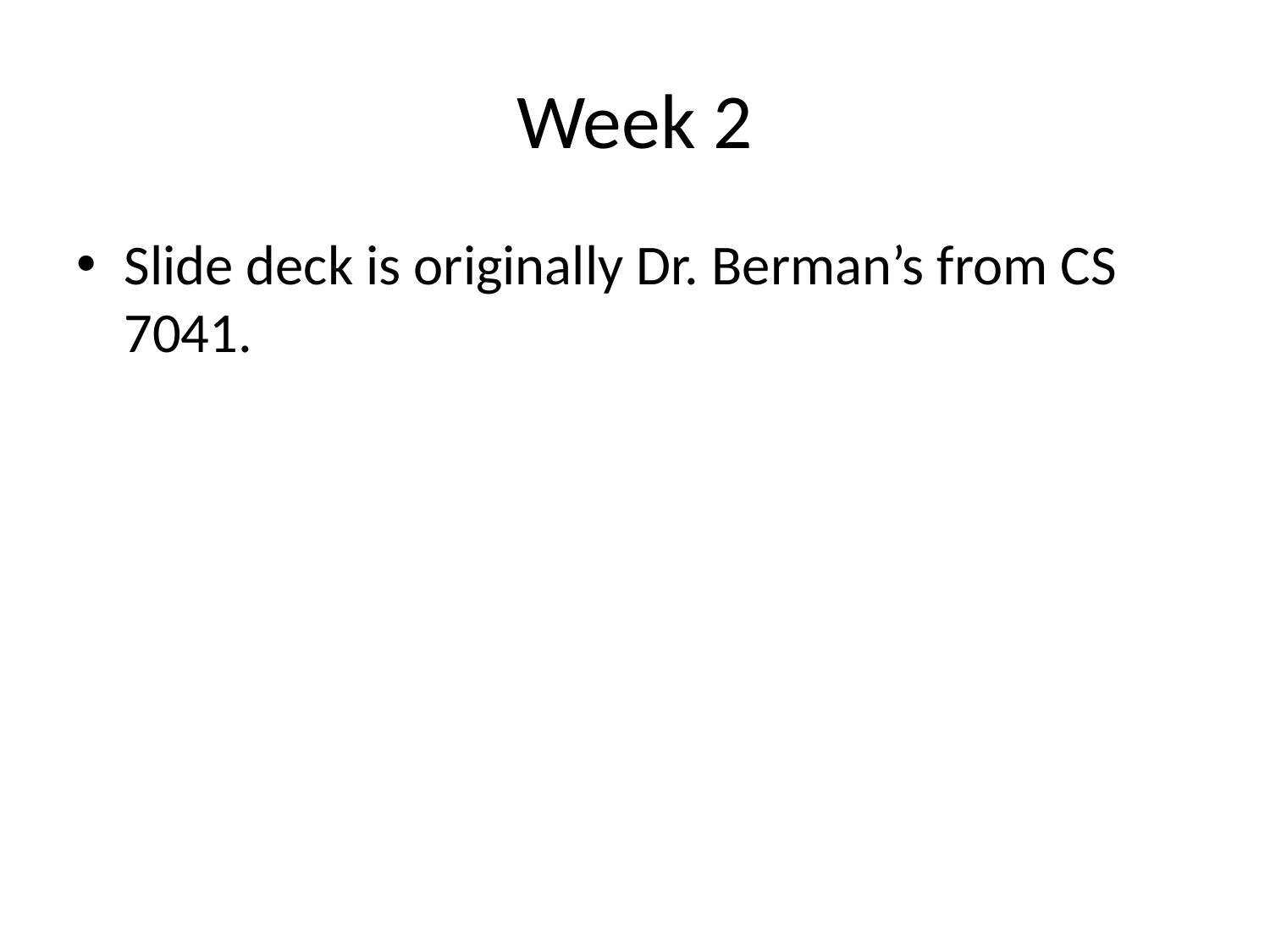

# Week 2
Slide deck is originally Dr. Berman’s from CS 7041.